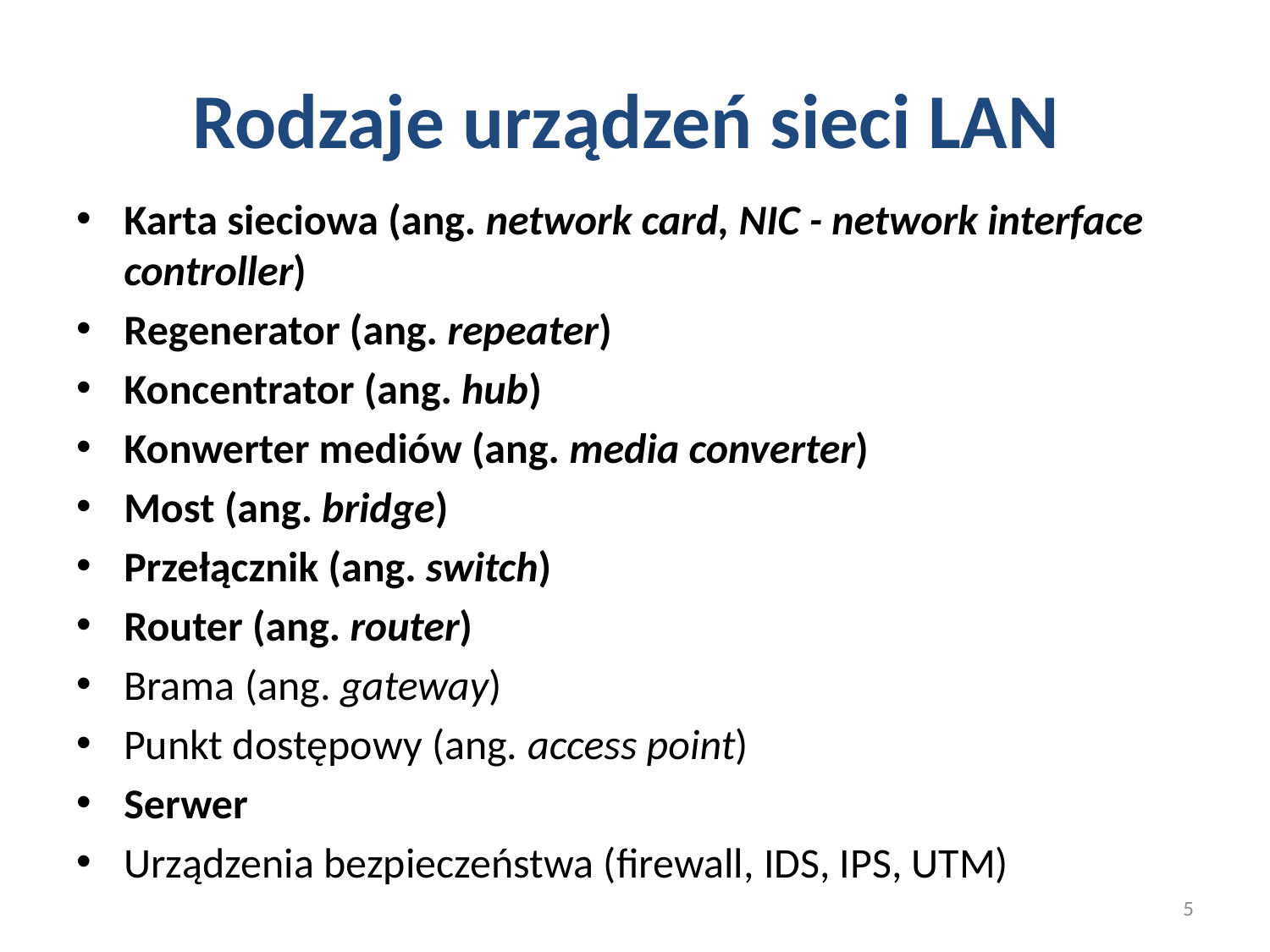

# Rodzaje urządzeń sieci LAN
Karta sieciowa (ang. network card, NIC - network interface controller)
Regenerator (ang. repeater)
Koncentrator (ang. hub)
Konwerter mediów (ang. media converter)
Most (ang. bridge)
Przełącznik (ang. switch)
Router (ang. router)
Brama (ang. gateway)
Punkt dostępowy (ang. access point)
Serwer
Urządzenia bezpieczeństwa (firewall, IDS, IPS, UTM)
5